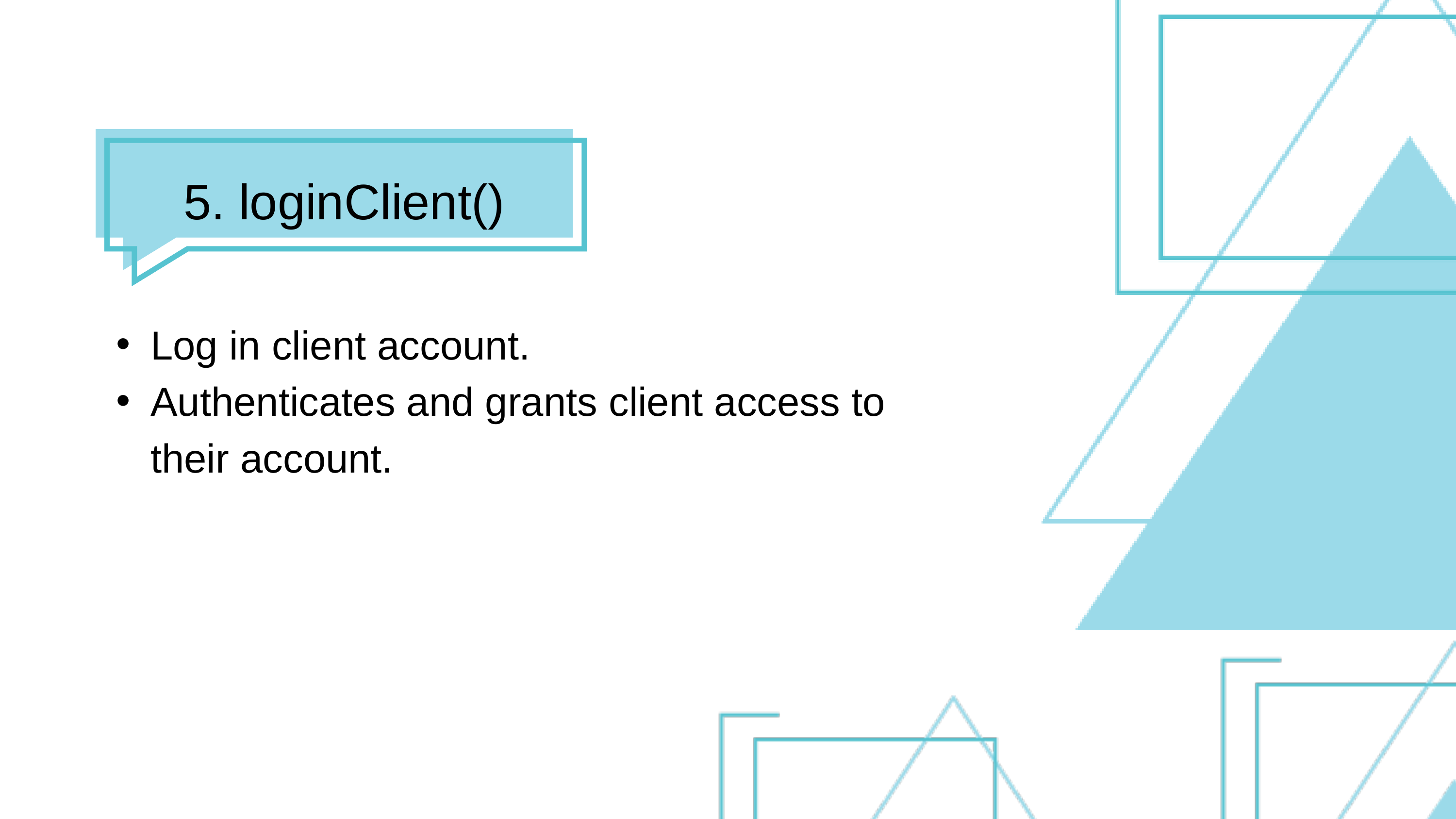

5. loginClient()

Log in client account.
Authenticates and grants client access to their account.